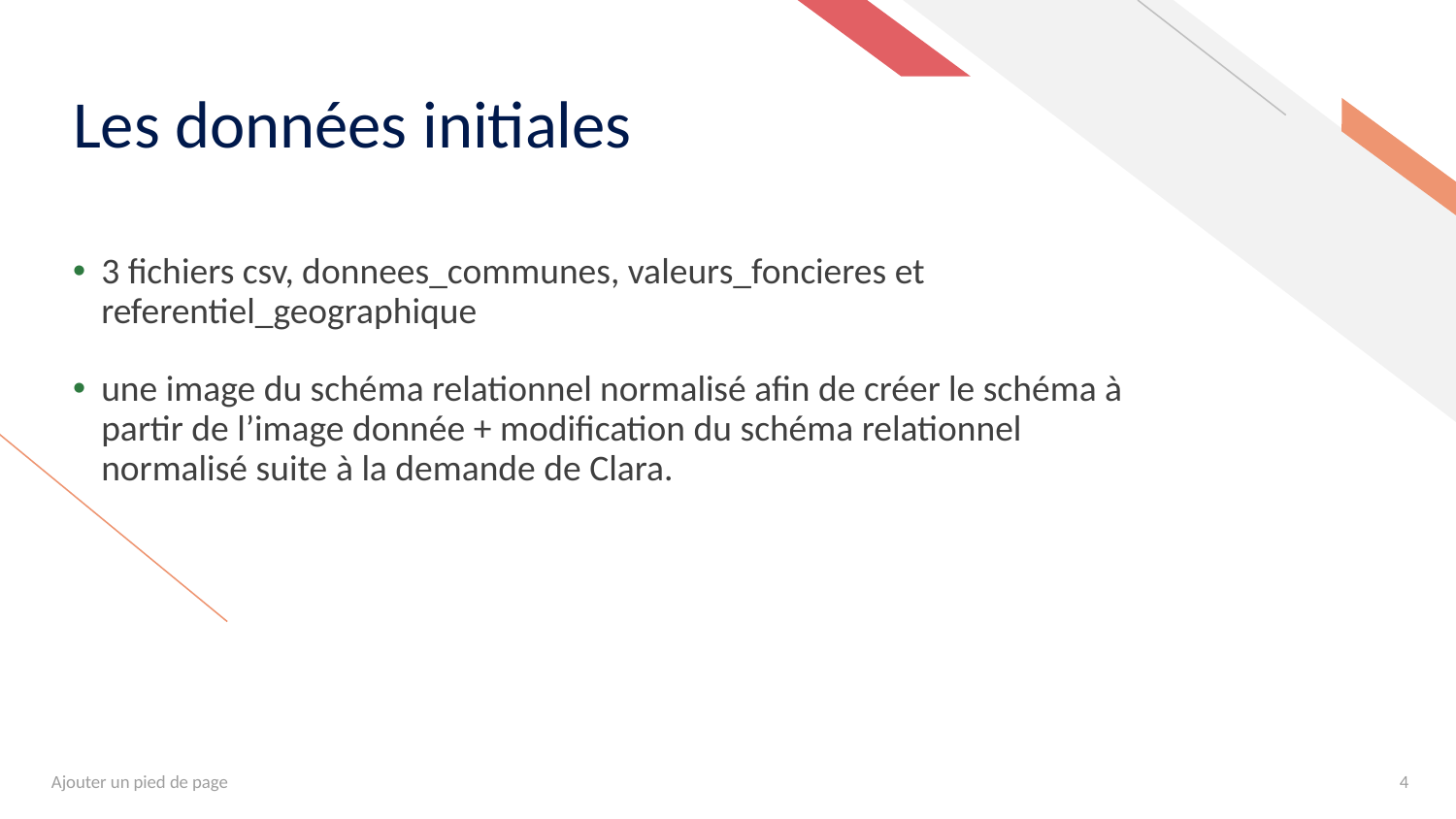

# Les données initiales
3 fichiers csv, donnees_communes, valeurs_foncieres et referentiel_geographique

une image du schéma relationnel normalisé afin de créer le schéma à partir de l’image donnée + modification du schéma relationnel normalisé suite à la demande de Clara.
Ajouter un pied de page
4